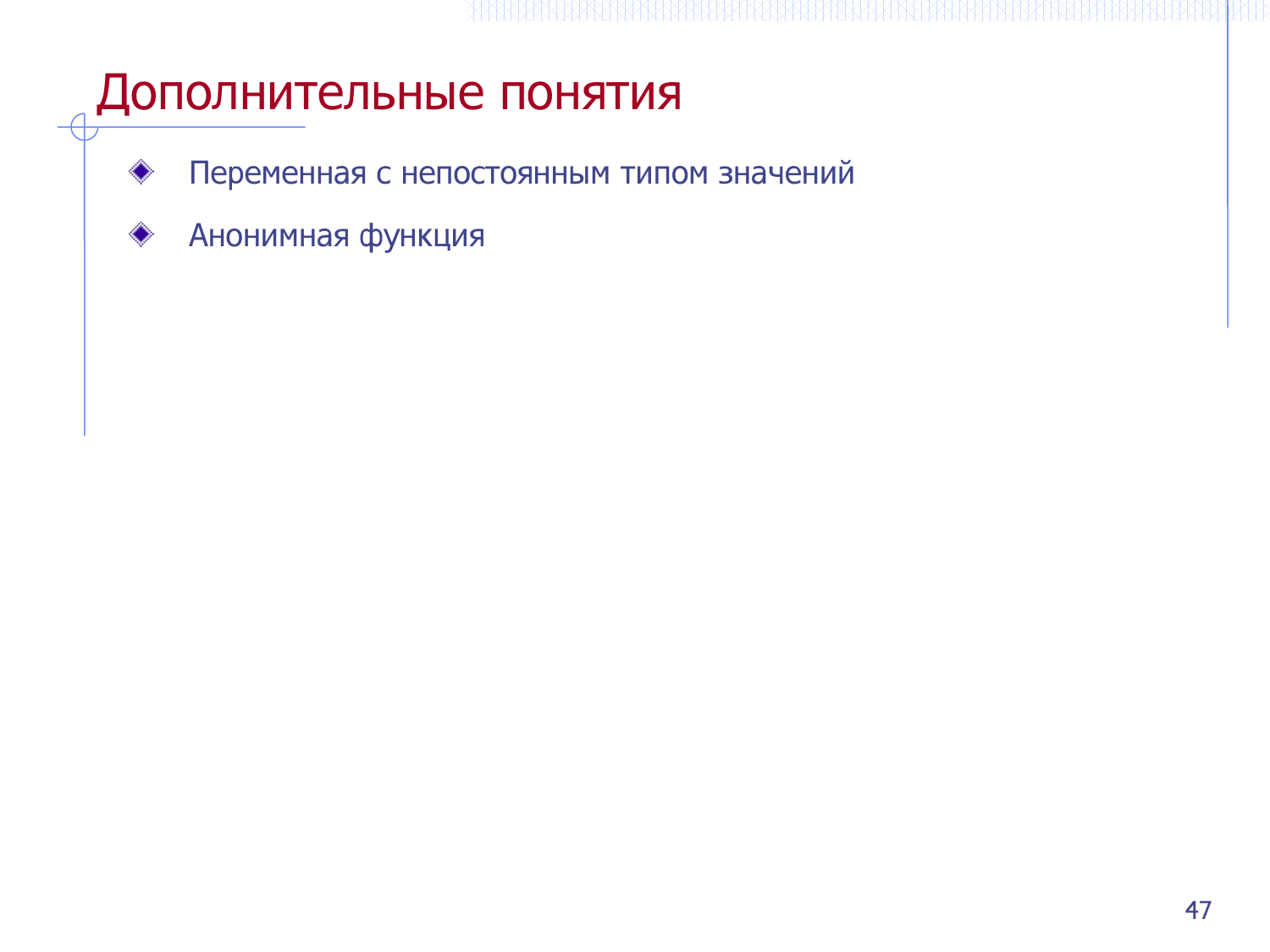

# Дополнительные понятия
Переменная с непостоянным типом значений
Анонимная функция
47